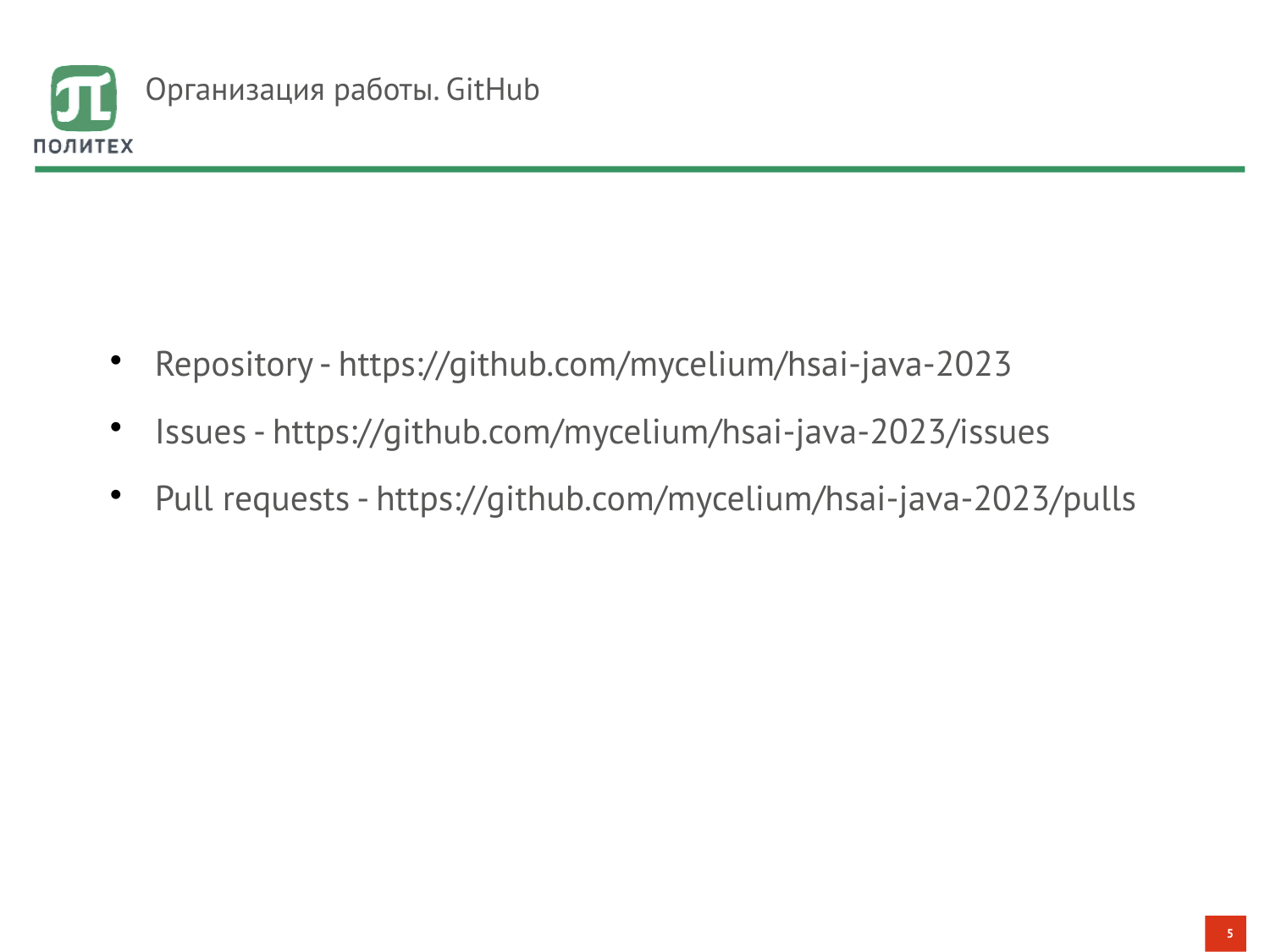

# Организация работы. GitHub

Repository - https://github.com/mycelium/hsai-java-2023
Issues - https://github.com/mycelium/hsai-java-2023/issues
Pull requests - https://github.com/mycelium/hsai-java-2023/pulls
5